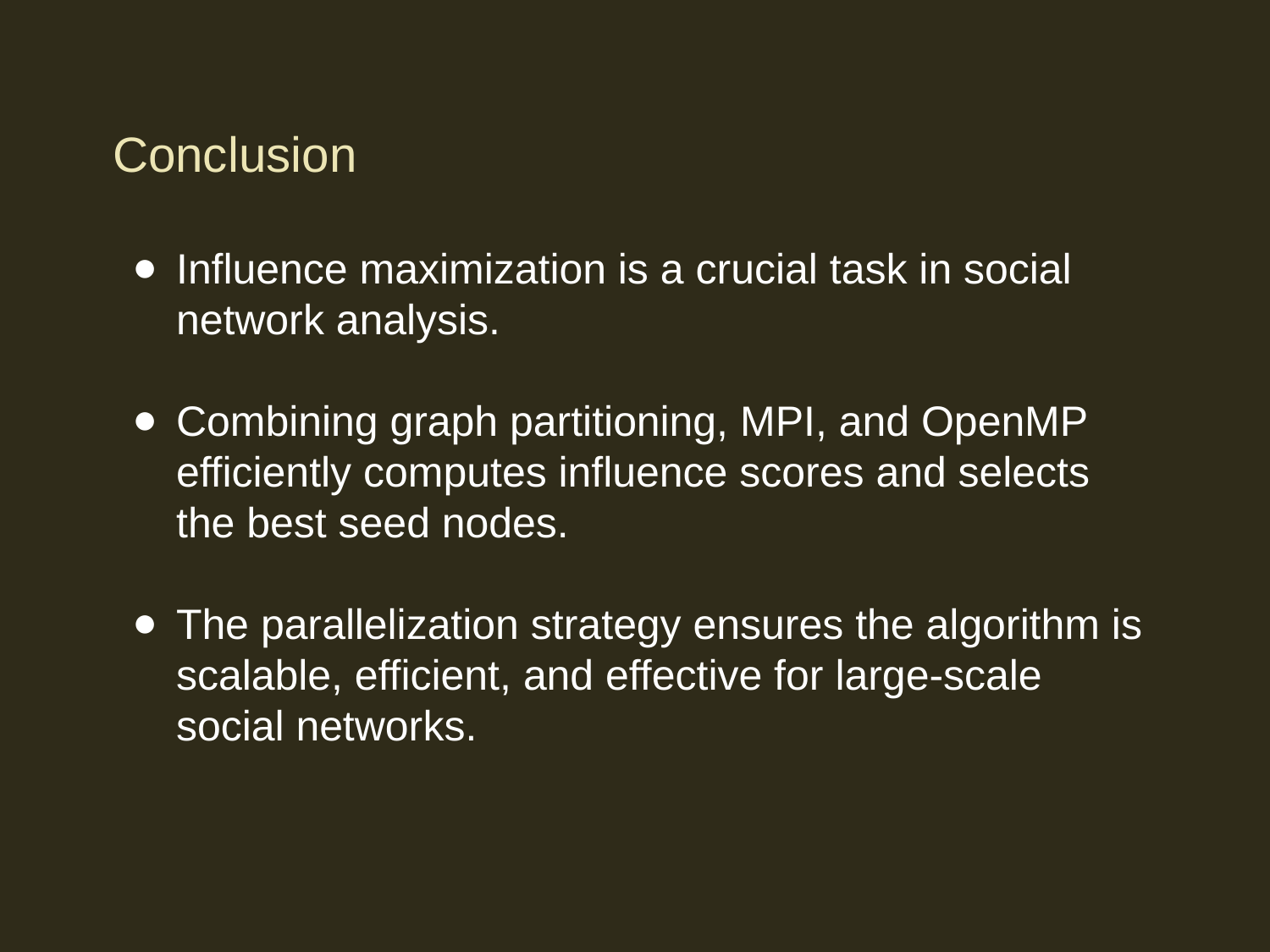

# Conclusion
Influence maximization is a crucial task in social network analysis.

Combining graph partitioning, MPI, and OpenMP efficiently computes influence scores and selects the best seed nodes.

The parallelization strategy ensures the algorithm is scalable, efficient, and effective for large-scale social networks.